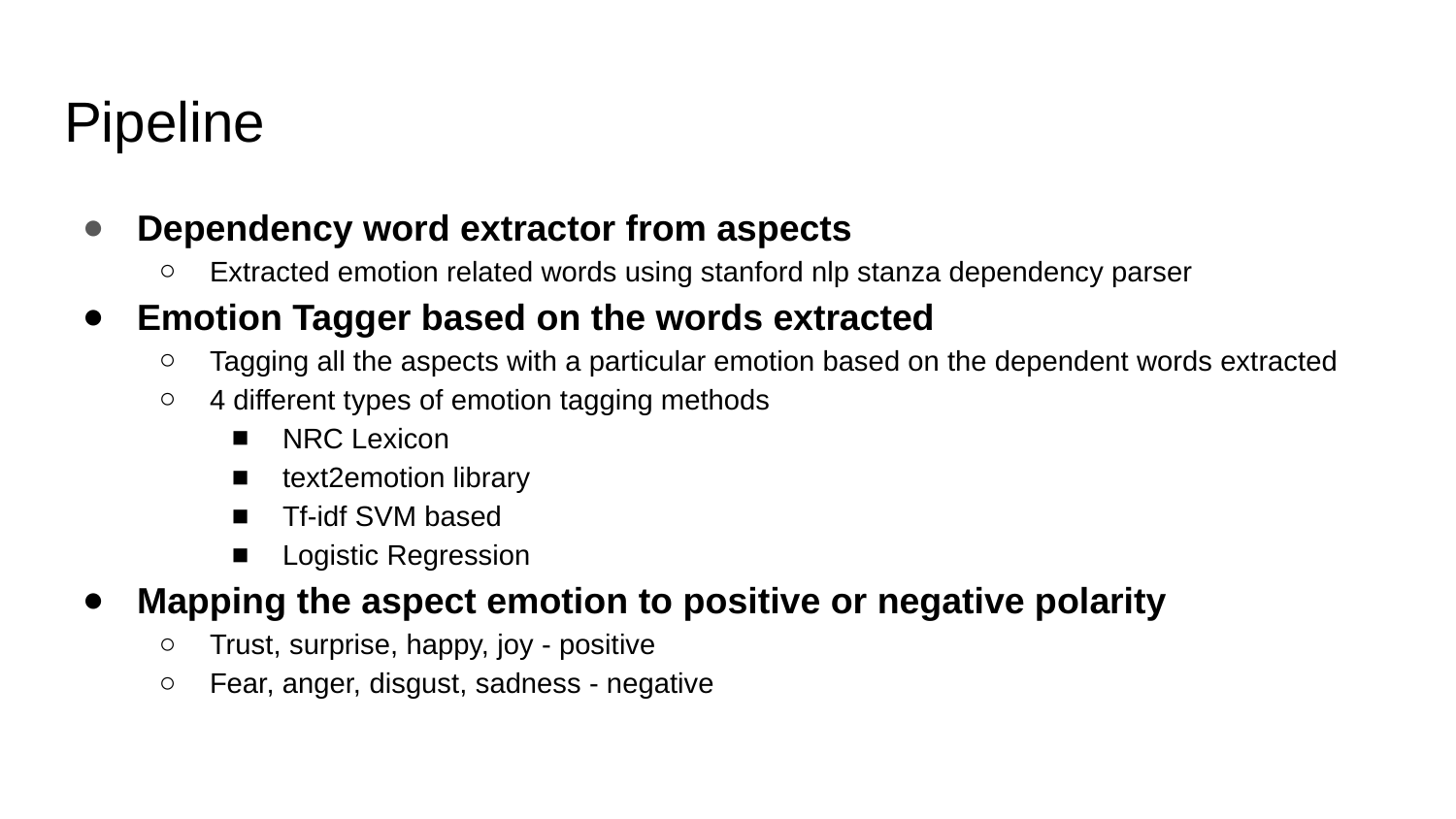

# Pipeline
Dependency word extractor from aspects
Extracted emotion related words using stanford nlp stanza dependency parser
Emotion Tagger based on the words extracted
Tagging all the aspects with a particular emotion based on the dependent words extracted
4 different types of emotion tagging methods
NRC Lexicon
text2emotion library
Tf-idf SVM based
Logistic Regression
Mapping the aspect emotion to positive or negative polarity
Trust, surprise, happy, joy - positive
Fear, anger, disgust, sadness - negative